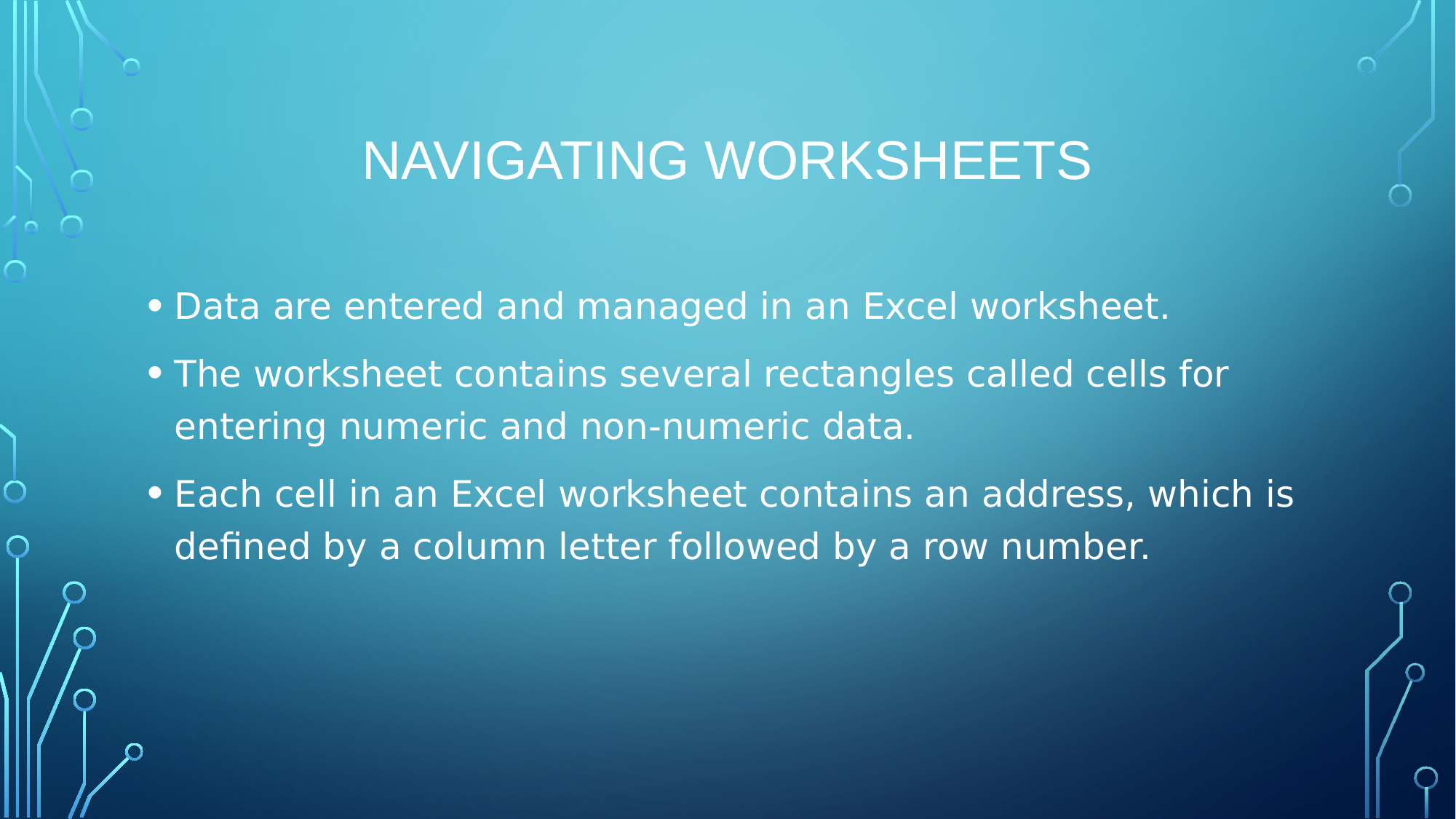

# Navigating Worksheets
Data are entered and managed in an Excel worksheet.
The worksheet contains several rectangles called cells for entering numeric and non-numeric data.
Each cell in an Excel worksheet contains an address, which is defined by a column letter followed by a row number.